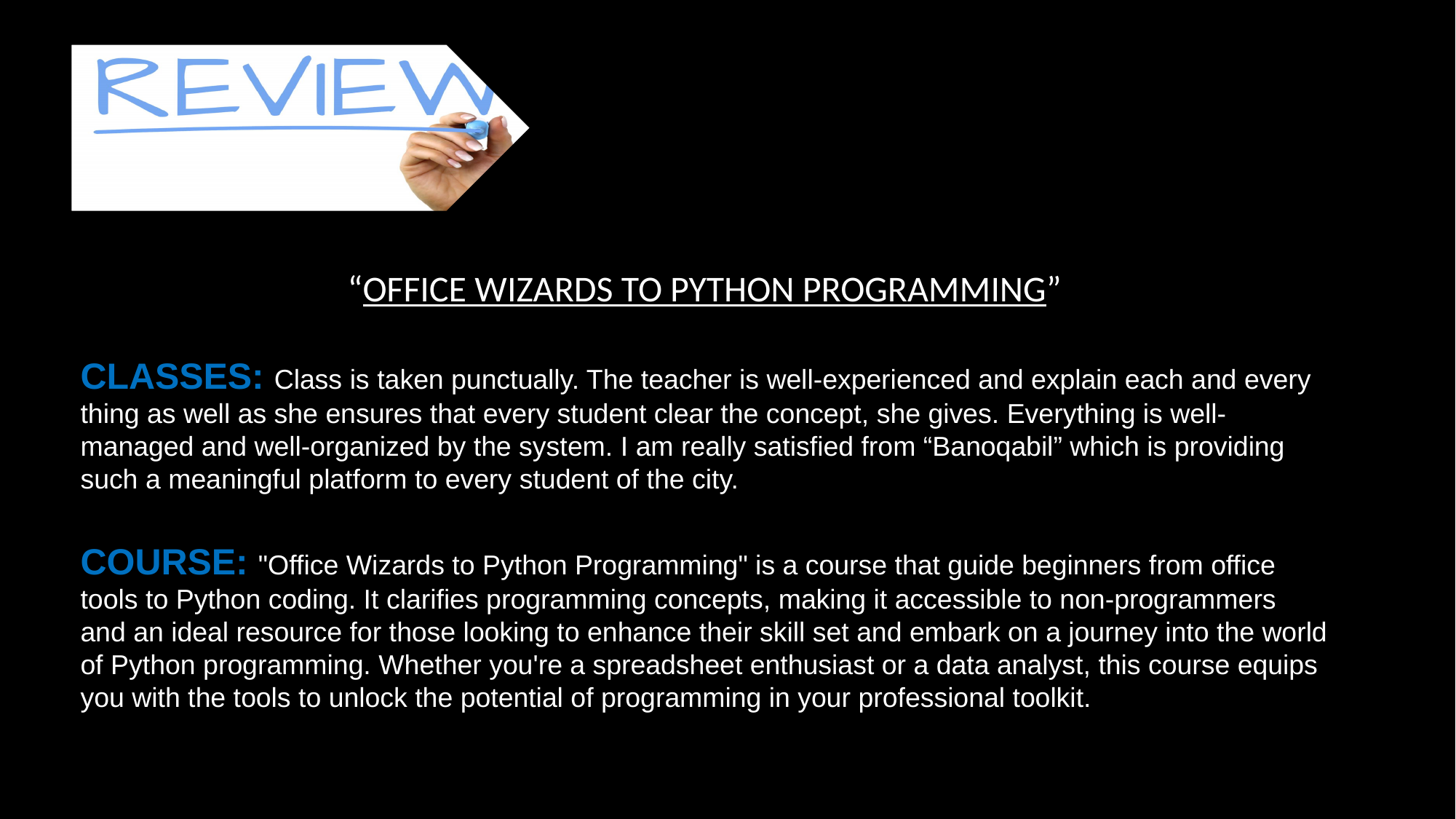

“OFFICE WIZARDS TO PYTHON PROGRAMMING”

CLASSES: Class is taken punctually. The teacher is well-experienced and explain each and every thing as well as she ensures that every student clear the concept, she gives. Everything is well-managed and well-organized by the system. I am really satisfied from “Banoqabil” which is providing such a meaningful platform to every student of the city.

COURSE: "Office Wizards to Python Programming" is a course that guide beginners from office tools to Python coding. It clarifies programming concepts, making it accessible to non-programmers and an ideal resource for those looking to enhance their skill set and embark on a journey into the world of Python programming. Whether you're a spreadsheet enthusiast or a data analyst, this course equips you with the tools to unlock the potential of programming in your professional toolkit.